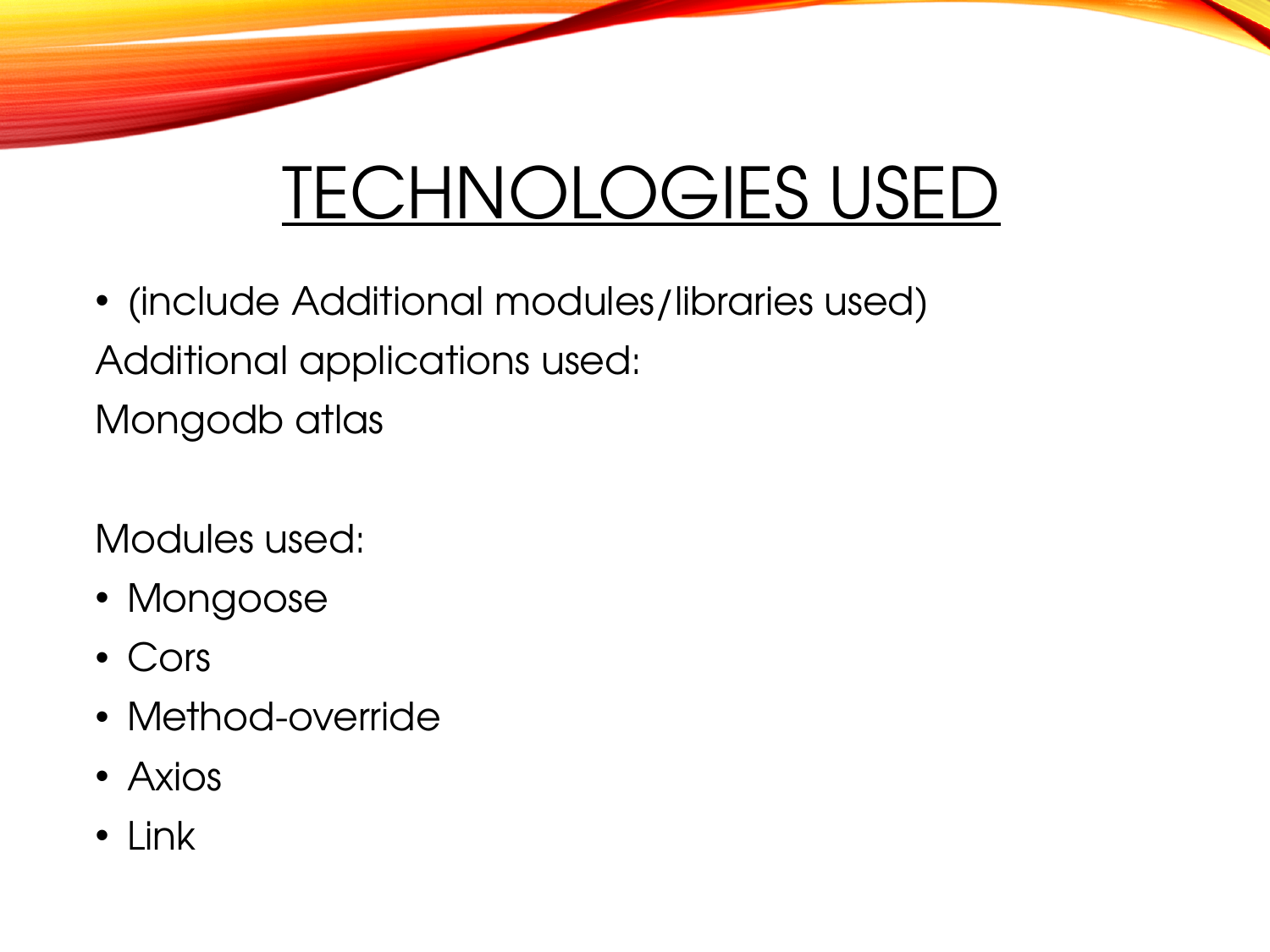

# Technologies Used
(include Additional modules/libraries used)
Additional applications used:
Mongodb atlas

Modules used:
Mongoose
Cors
Method-override
Axios
Link